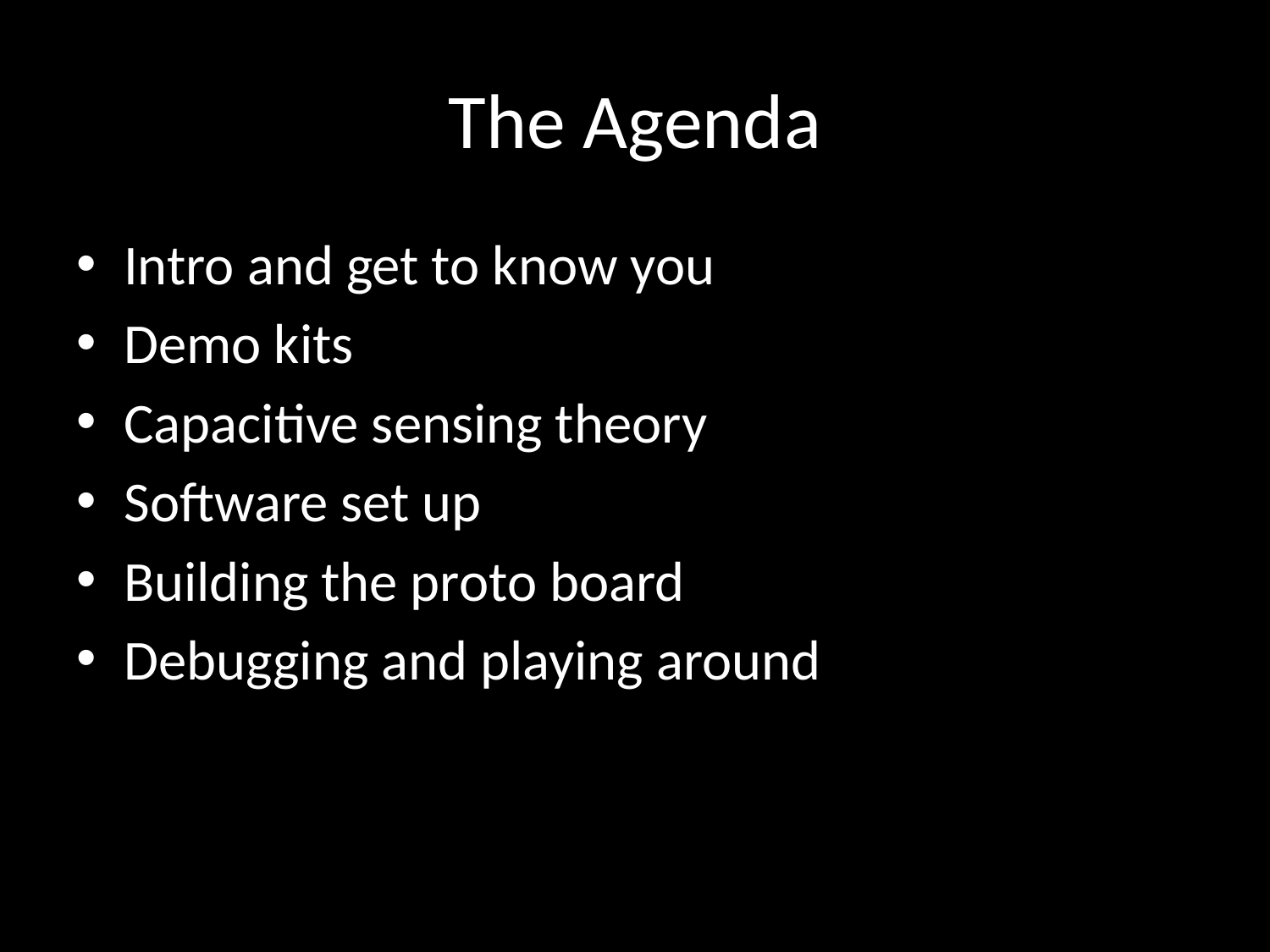

# The Agenda
Intro and get to know you
Demo kits
Capacitive sensing theory
Software set up
Building the proto board
Debugging and playing around